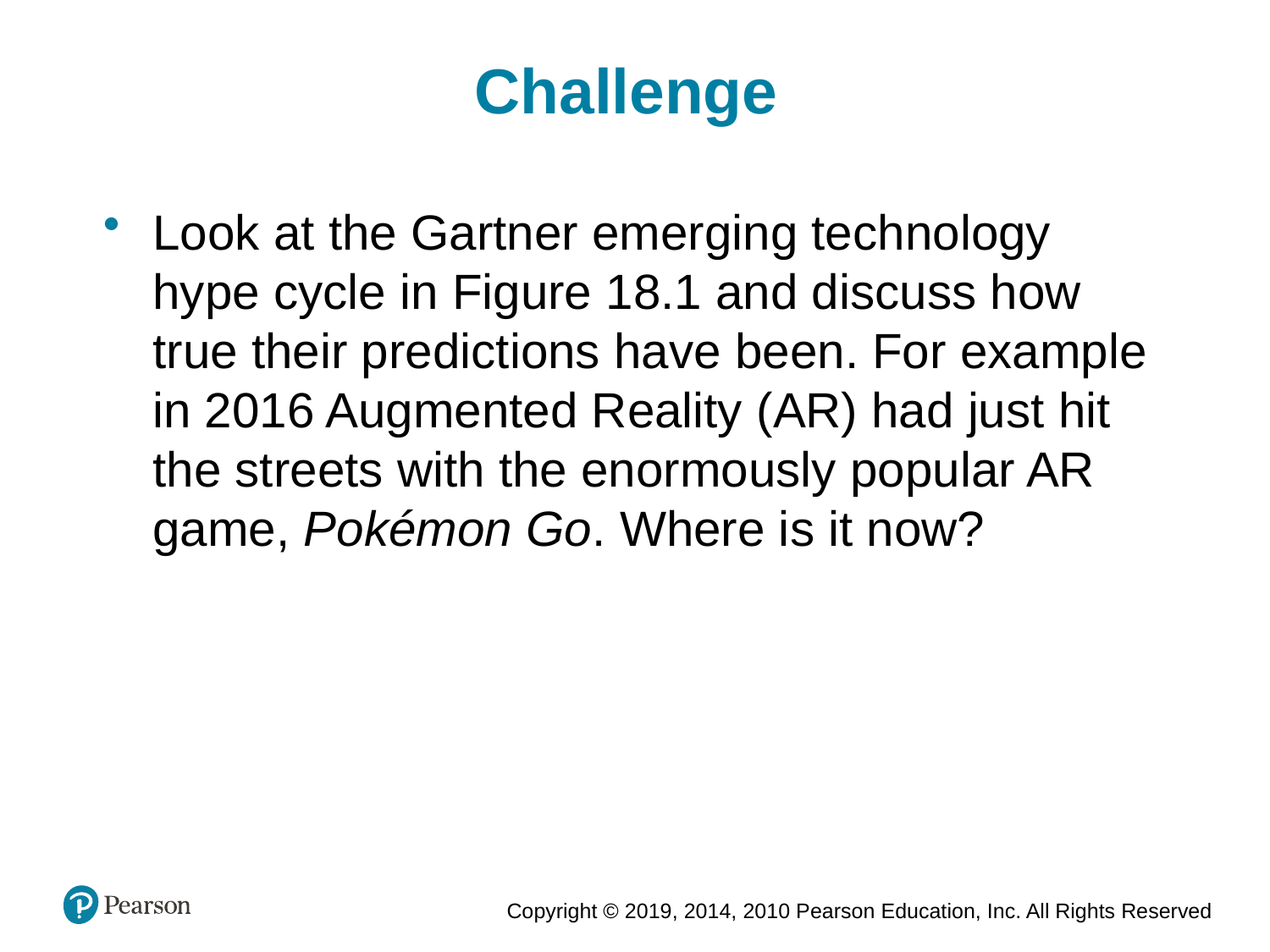

Challenge
Look at the Gartner emerging technology hype cycle in Figure 18.1 and discuss how true their predictions have been. For example in 2016 Augmented Reality (AR) had just hit the streets with the enormously popular AR game, Pokémon Go. Where is it now?